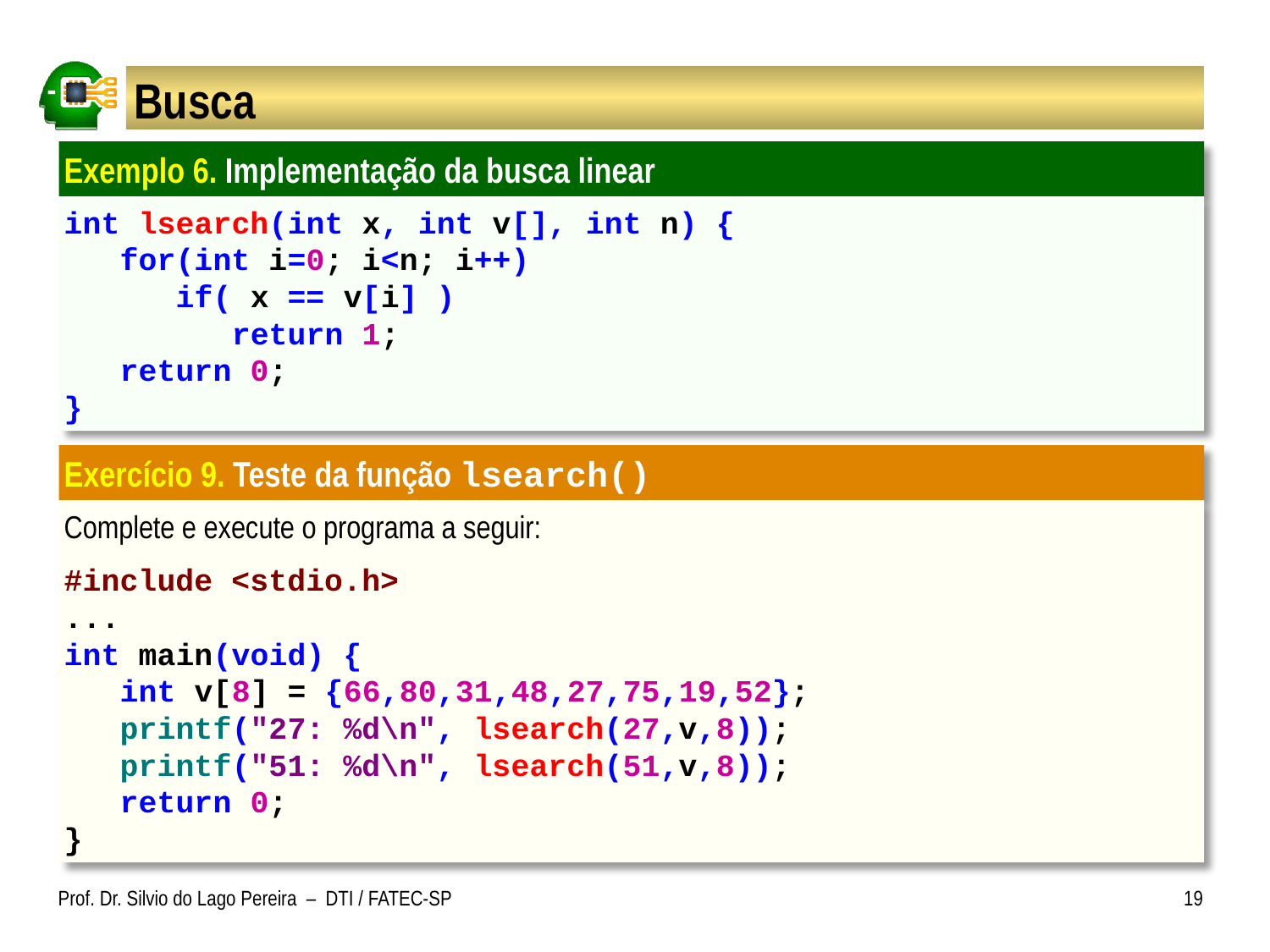

# Busca
Exemplo 6. Implementação da busca linear
int lsearch(int x, int v[], int n) {
   for(int i=0; i<n; i++)
      if( x == v[i] )
         return 1;
   return 0;
}
Exercício 9. Teste da função lsearch()
Complete e execute o programa a seguir:
#include <stdio.h>
...
int main(void) {
   int v[8] = {66,80,31,48,27,75,19,52};
   printf("27: %d\n", lsearch(27,v,8));
   printf("51: %d\n", lsearch(51,v,8));
   return 0;
}
Prof. Dr. Silvio do Lago Pereira  –  DTI / FATEC-SP
19